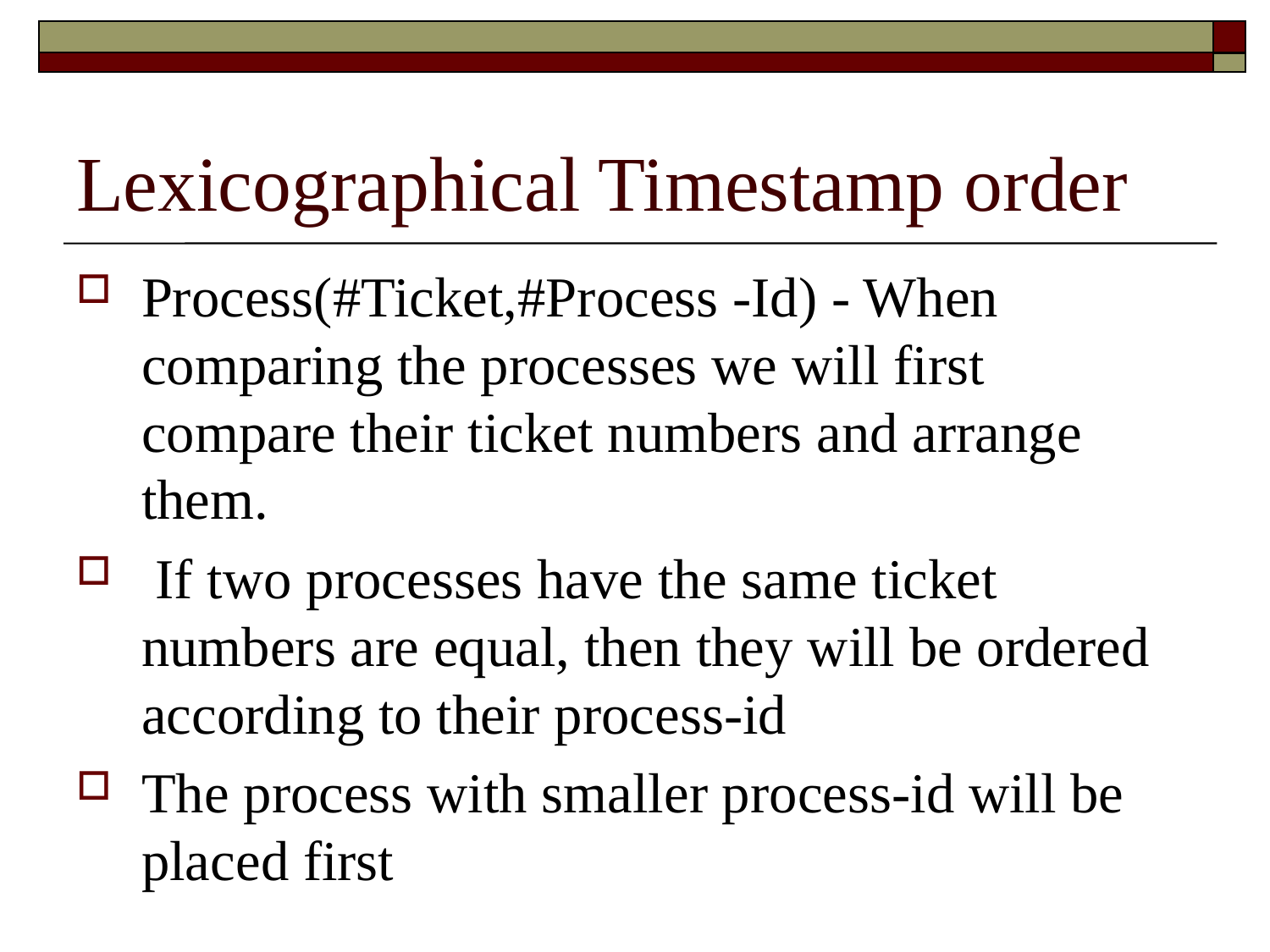

# Lexicographical Timestamp order
Process(#Ticket,#Process -Id) - When comparing the processes we will first compare their ticket numbers and arrange them.
 If two processes have the same ticket numbers are equal, then they will be ordered according to their process-id
The process with smaller process-id will be placed first